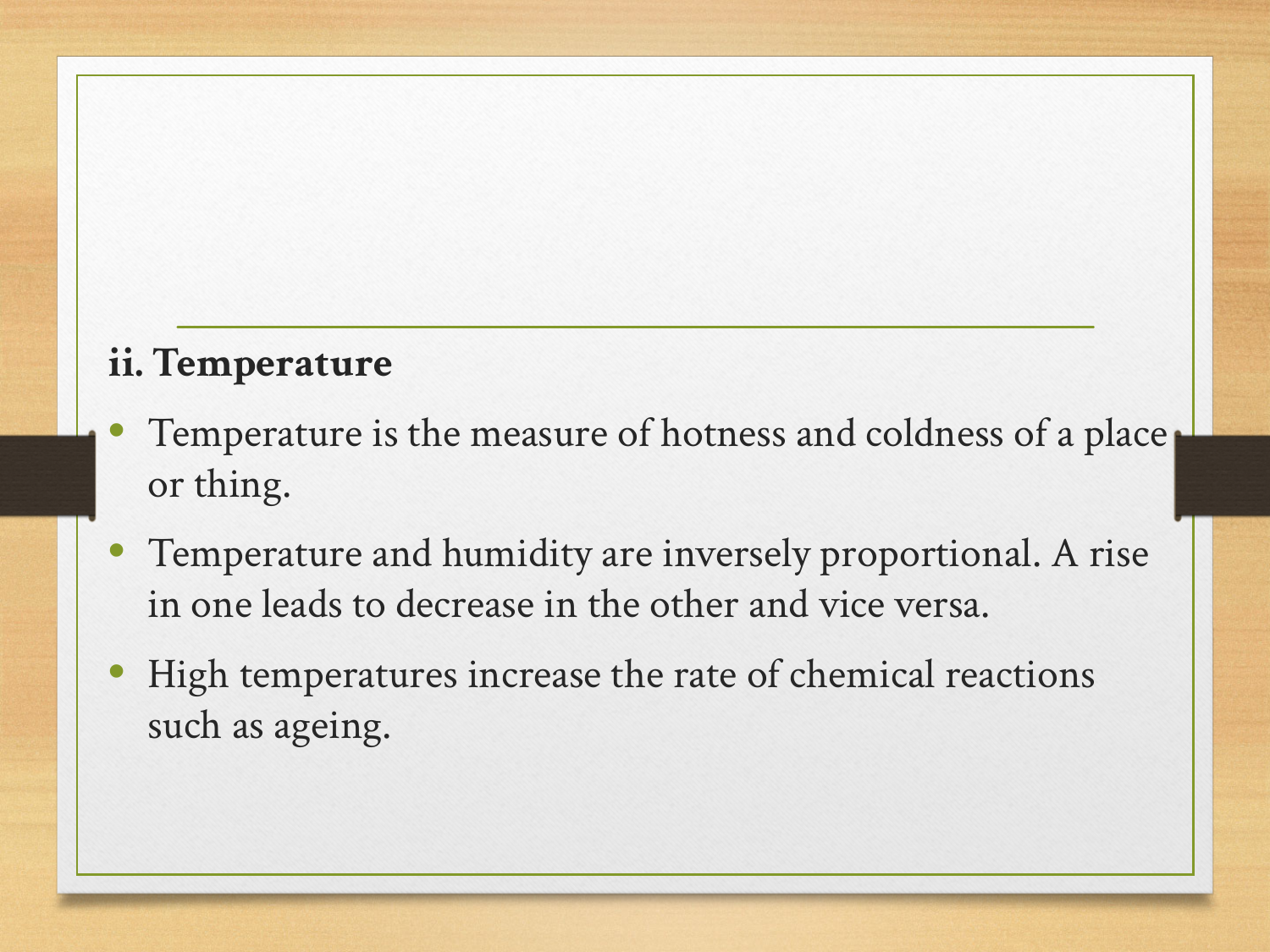

ii. Temperature
Temperature is the measure of hotness and coldness of a place or thing.
Temperature and humidity are inversely proportional. A rise in one leads to decrease in the other and vice versa.
High temperatures increase the rate of chemical reactions such as ageing.